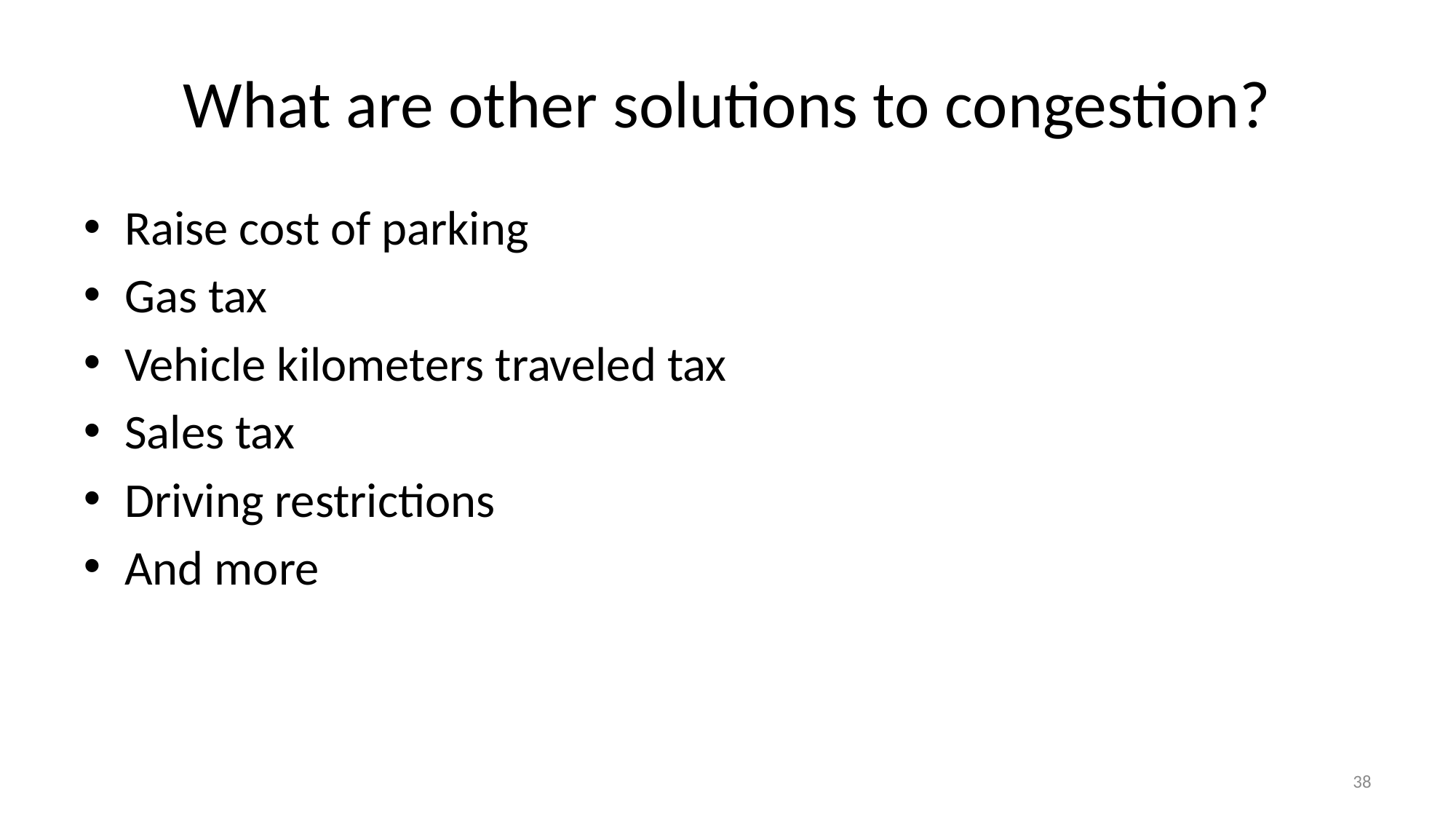

# What are other solutions to congestion?
Raise cost of parking
Gas tax
Vehicle kilometers traveled tax
Sales tax
Driving restrictions
And more
38